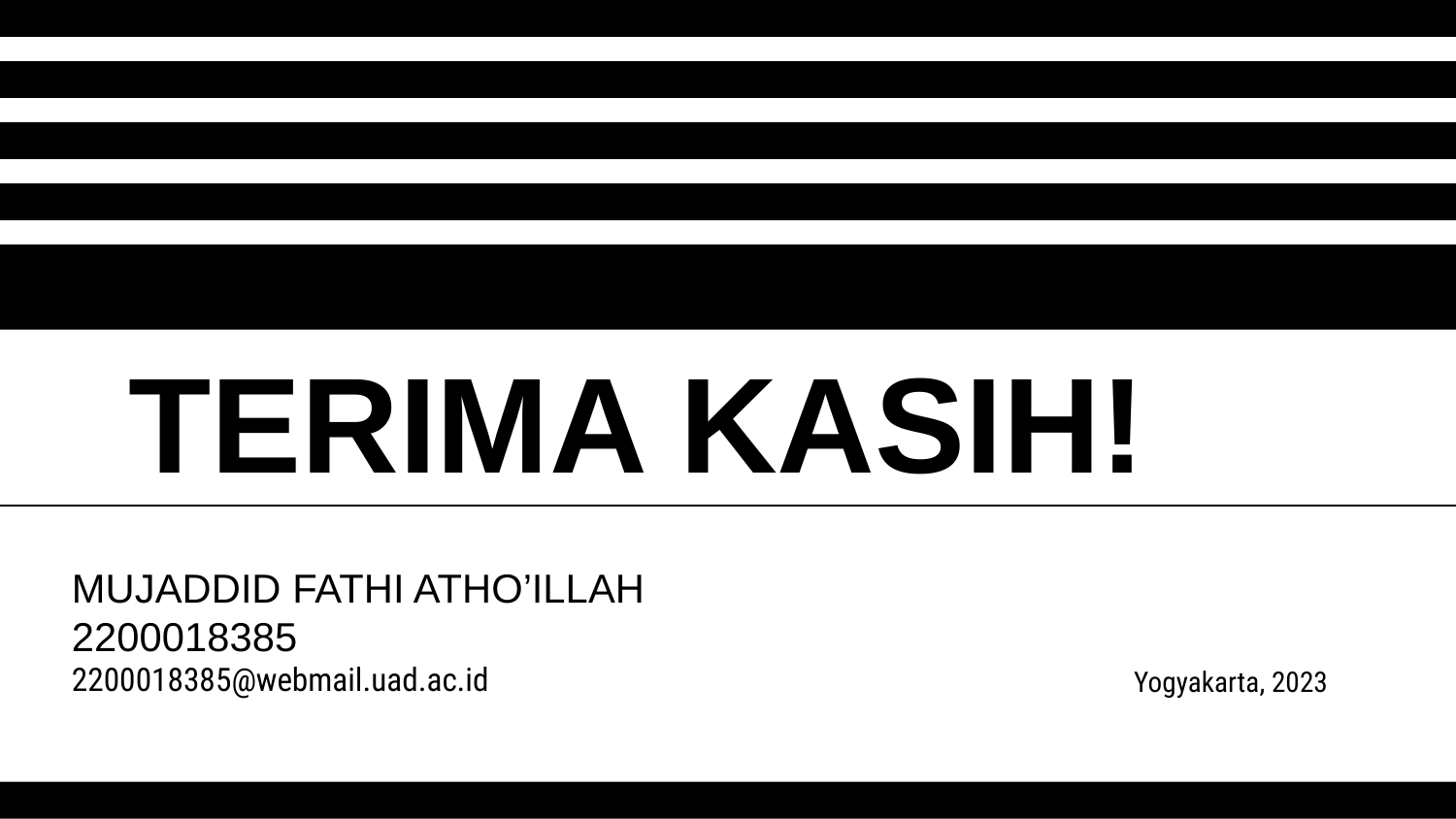

# TERIMA KASIH!
MUJADDID FATHI ATHO’ILLAH 2200018385
2200018385@webmail.uad.ac.id

Yogyakarta, 2023